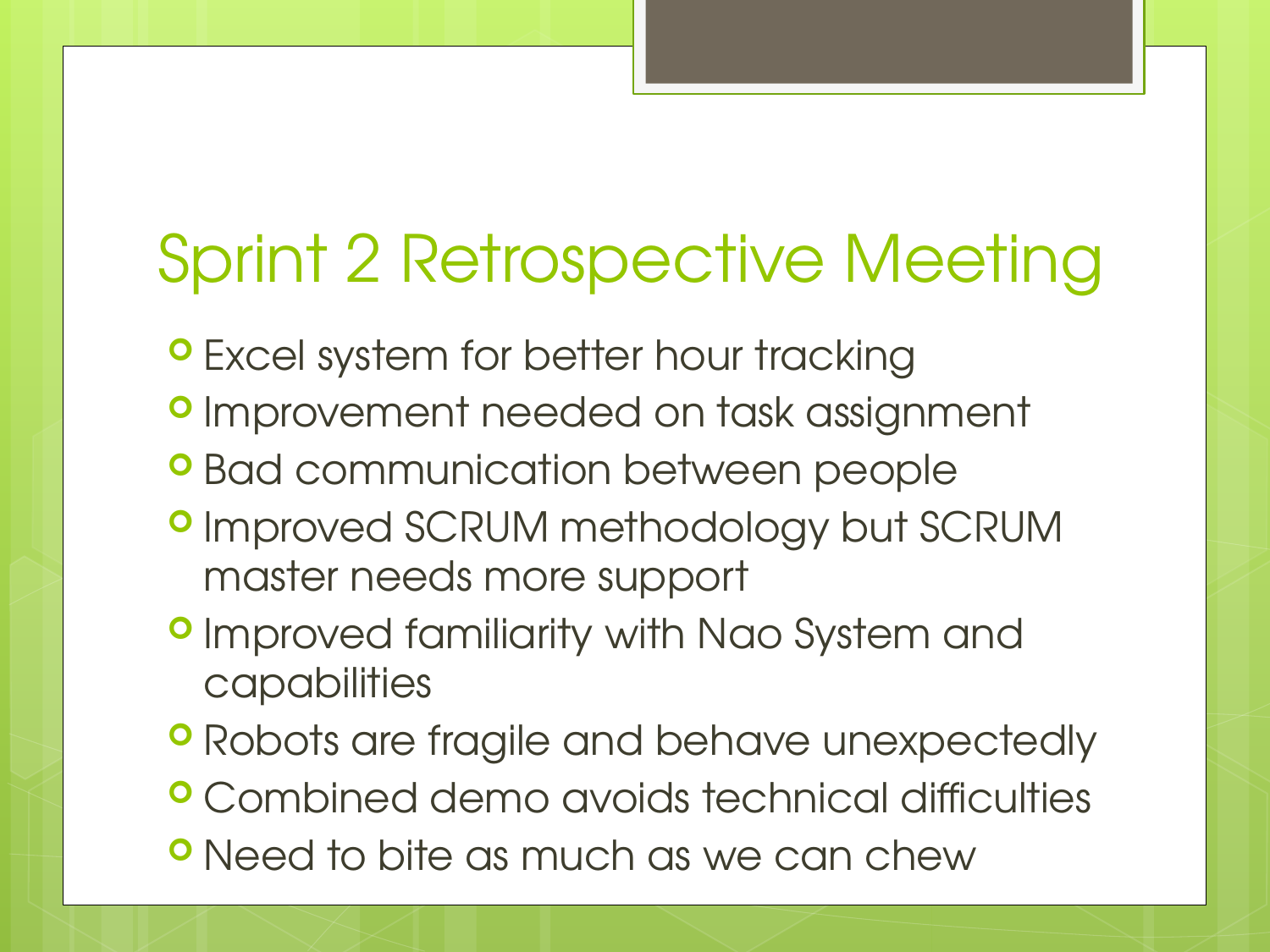

# Sprint 2 Retrospective Meeting
Excel system for better hour tracking
Improvement needed on task assignment
Bad communication between people
Improved SCRUM methodology but SCRUM master needs more support
Improved familiarity with Nao System and capabilities
Robots are fragile and behave unexpectedly
Combined demo avoids technical difficulties
Need to bite as much as we can chew